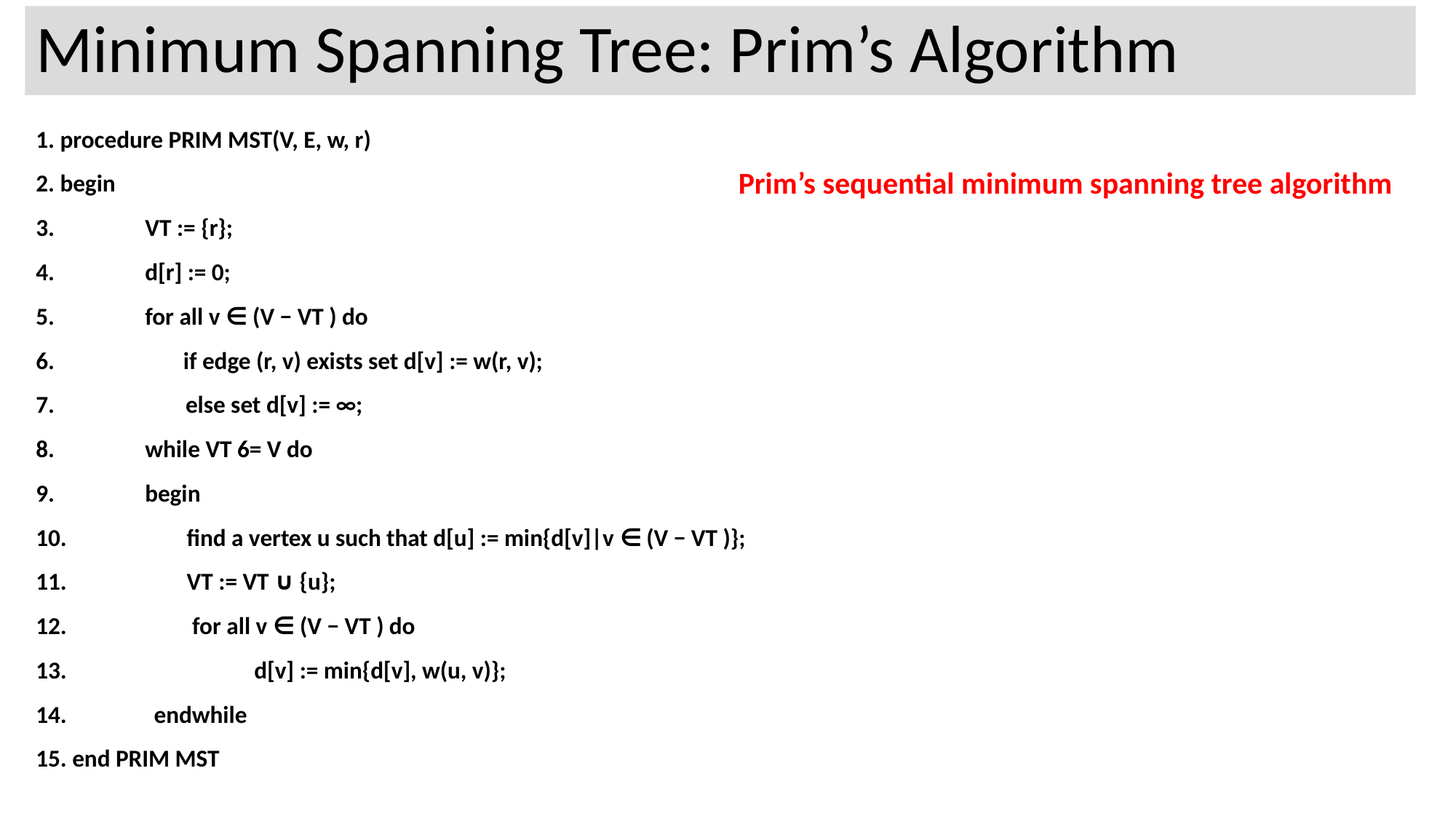

# Minimum Spanning Tree: Prim’s Algorithm
1. procedure PRIM MST(V, E, w, r)
2. begin
3. 	VT := {r};
4. 	d[r] := 0;
5. 	for all v ∈ (V − VT ) do
6. 	       if edge (r, v) exists set d[v] := w(r, v);
7.                        else set d[v] := ∞;
8. 	while VT 6= V do
9. 	begin
10.                      find a vertex u such that d[u] := min{d[v]|v ∈ (V − VT )};
11.                      VT := VT ∪ {u};
12.                       for all v ∈ (V − VT ) do
13. 		d[v] := min{d[v], w(u, v)};
14.                endwhile
15. end PRIM MST
Prim’s sequential minimum spanning tree algorithm